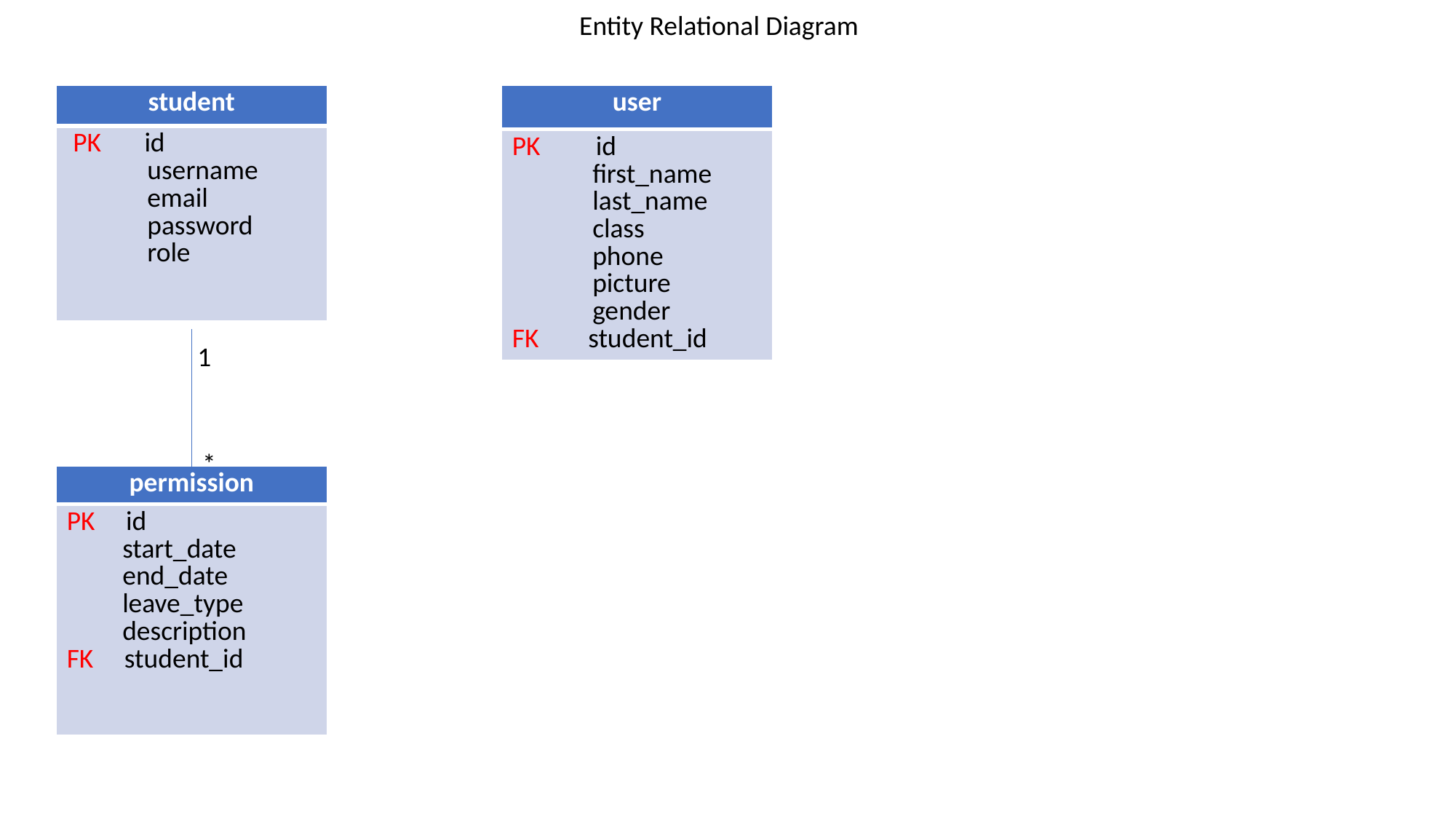

Entity Relational Diagram
| student |
| --- |
| PK id username email password role |
| user |
| --- |
| PK id first\_name last\_name class phone picture gender FK student\_id |
1
*
| permission |
| --- |
| PK id start\_date end\_date leave\_type description FK student\_id |